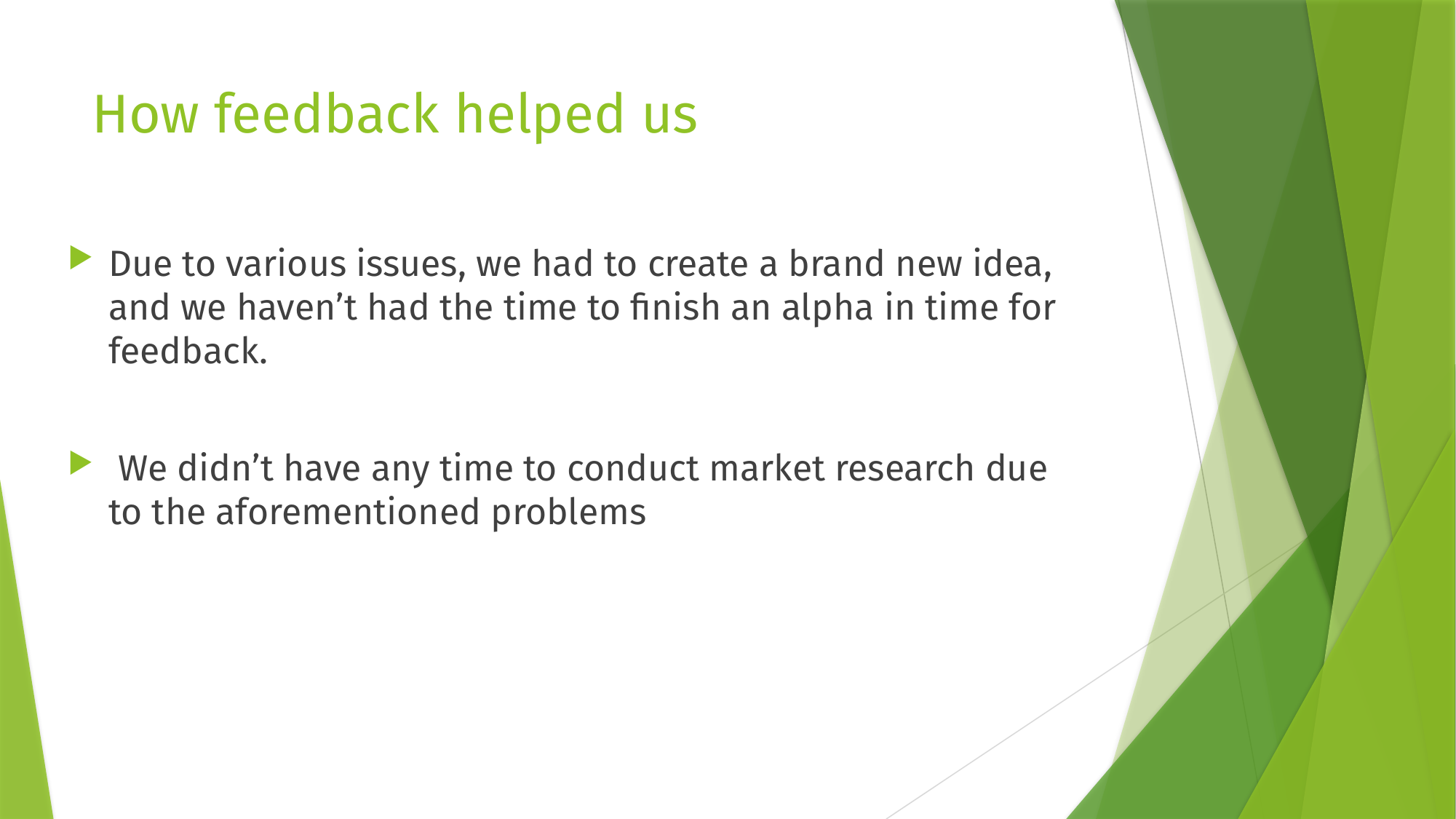

# How feedback helped us

Due to various issues, we had to create a brand new idea, and we haven’t had the time to finish an alpha in time for feedback.

 We didn’t have any time to conduct market research due to the aforementioned problems